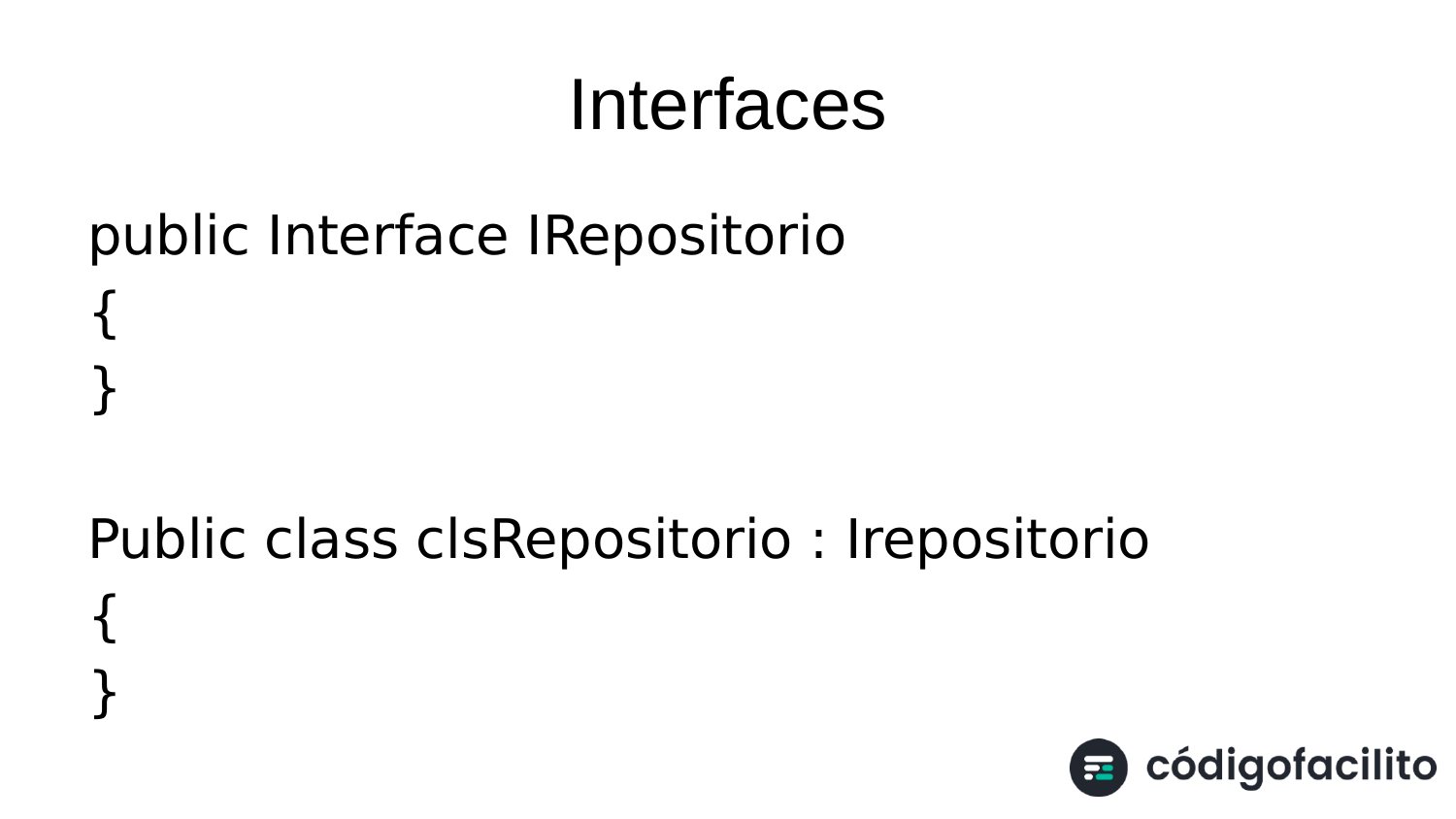

# Interfaces
public Interface IRepositorio
{
}

Public class clsRepositorio : Irepositorio
{
}